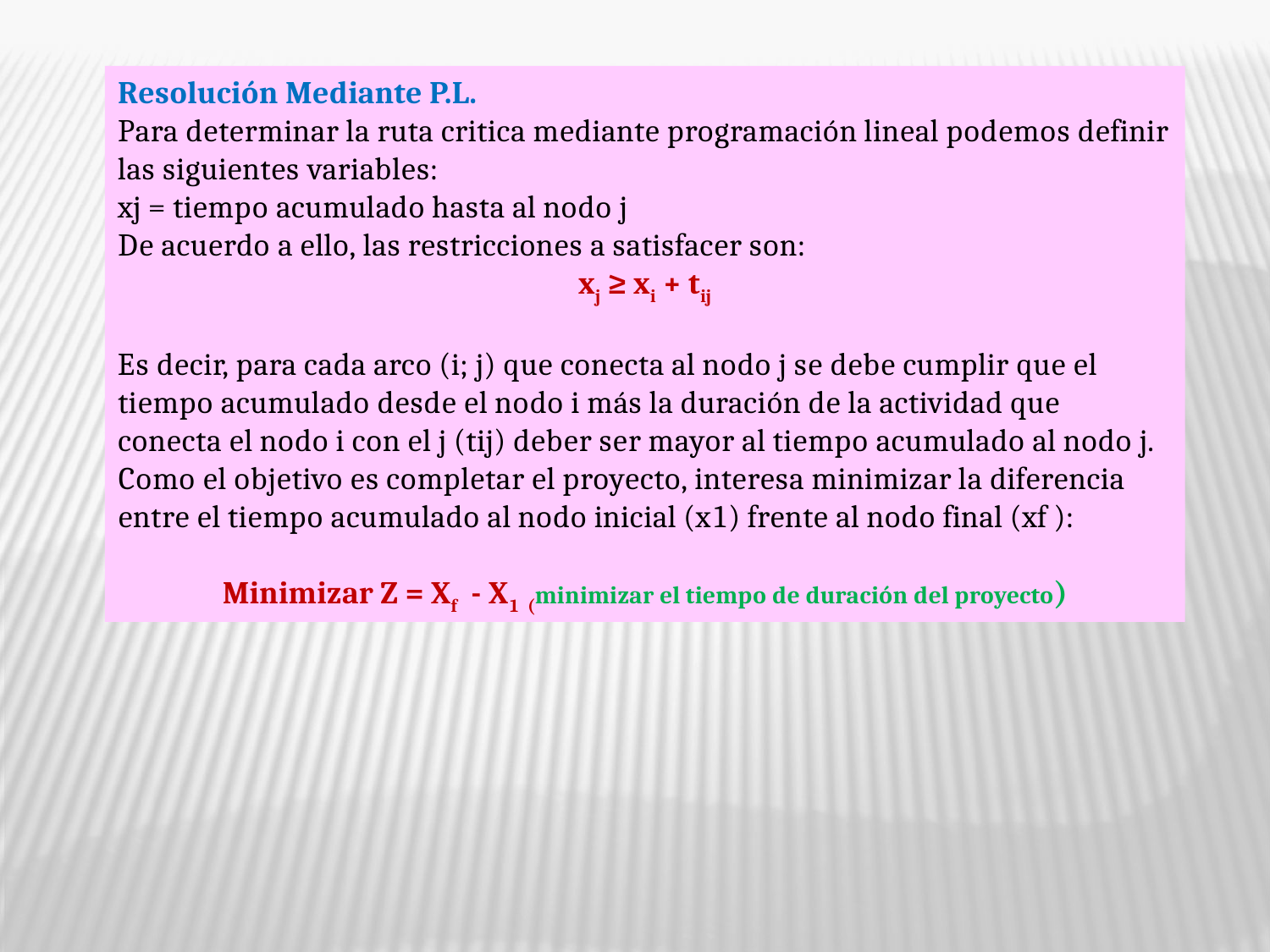

Resolución Mediante P.L.
Para determinar la ruta critica mediante programación lineal podemos definir las siguientes variables:
xj = tiempo acumulado hasta al nodo j
De acuerdo a ello, las restricciones a satisfacer son:
xj ≥ xi + tij

Es decir, para cada arco (i; j) que conecta al nodo j se debe cumplir que el tiempo acumulado desde el nodo i más la duración de la actividad que conecta el nodo i con el j (tij) deber ser mayor al tiempo acumulado al nodo j. Como el objetivo es completar el proyecto, interesa minimizar la diferencia entre el tiempo acumulado al nodo inicial (x1) frente al nodo final (xf ):

Minimizar Z = Xf  - X1  (minimizar el tiempo de duración del proyecto)